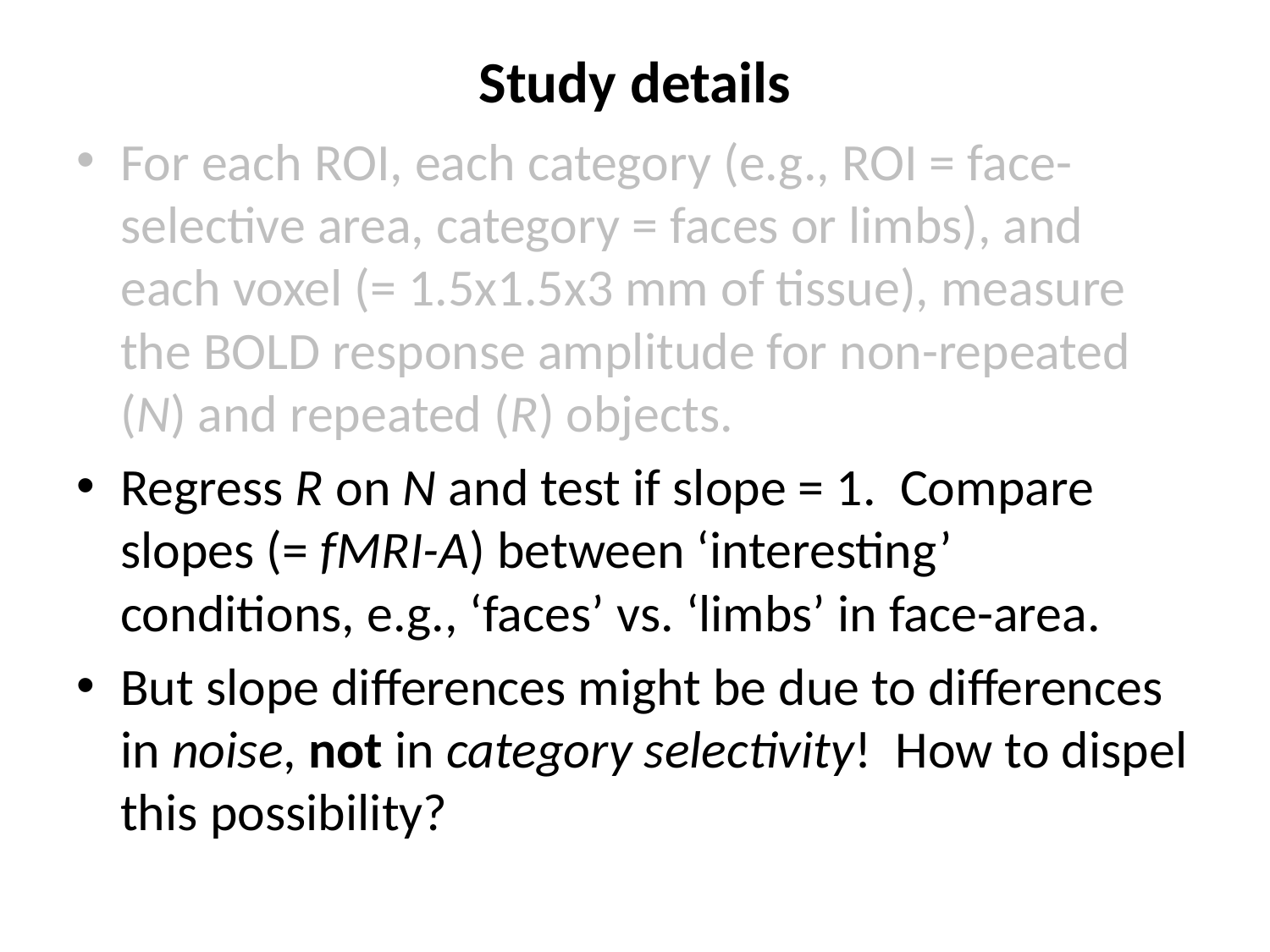

# Study details
For each ROI, each category (e.g., ROI = face-selective area, category = faces or limbs), and each voxel (= 1.5x1.5x3 mm of tissue), measure the BOLD response amplitude for non-repeated (N) and repeated (R) objects.
Regress R on N and test if slope = 1.  Compare slopes (= fMRI-A) between ‘interesting’ conditions, e.g., ‘faces’ vs. ‘limbs’ in face-area.
But slope differences might be due to differences in noise, not in category selectivity!  How to dispel this possibility?